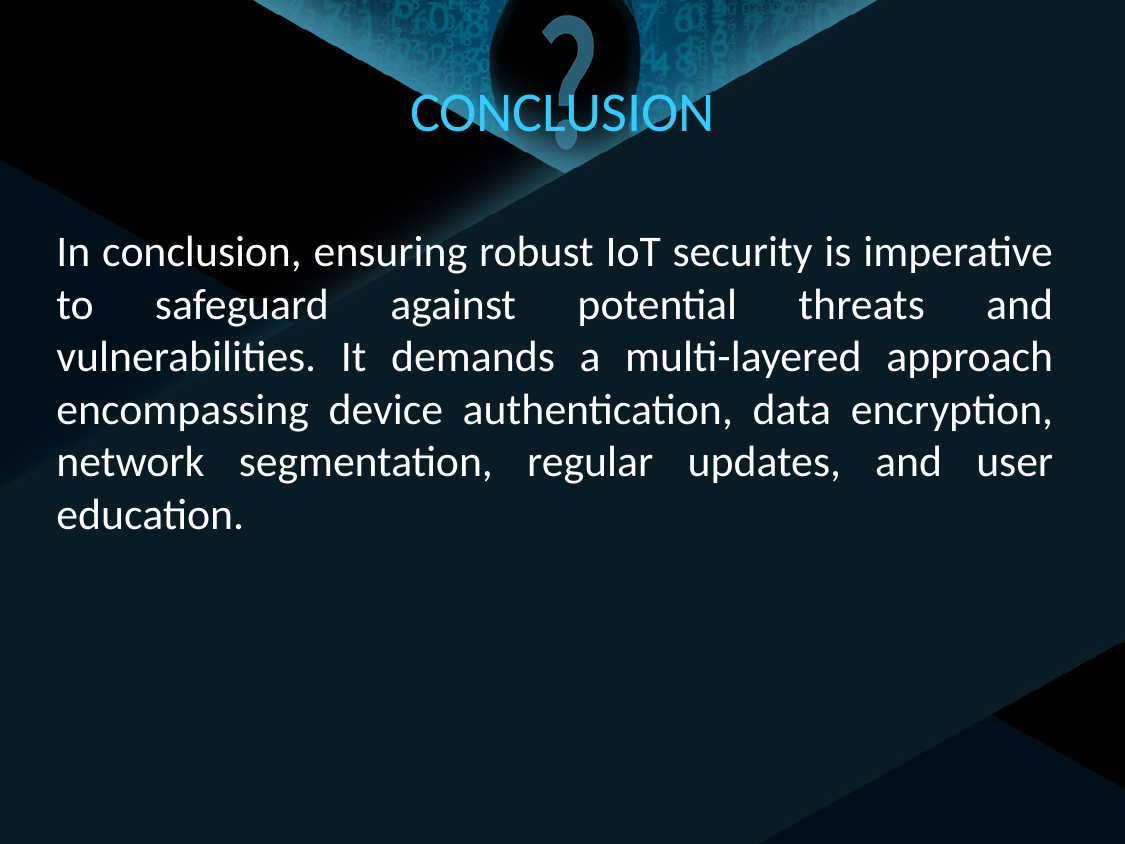

# CONCLUSION
In conclusion, ensuring robust IoT security is imperative to safeguard against potential threats and vulnerabilities. It demands a multi-layered approach encompassing device authentication, data encryption, network segmentation, regular updates, and user education.